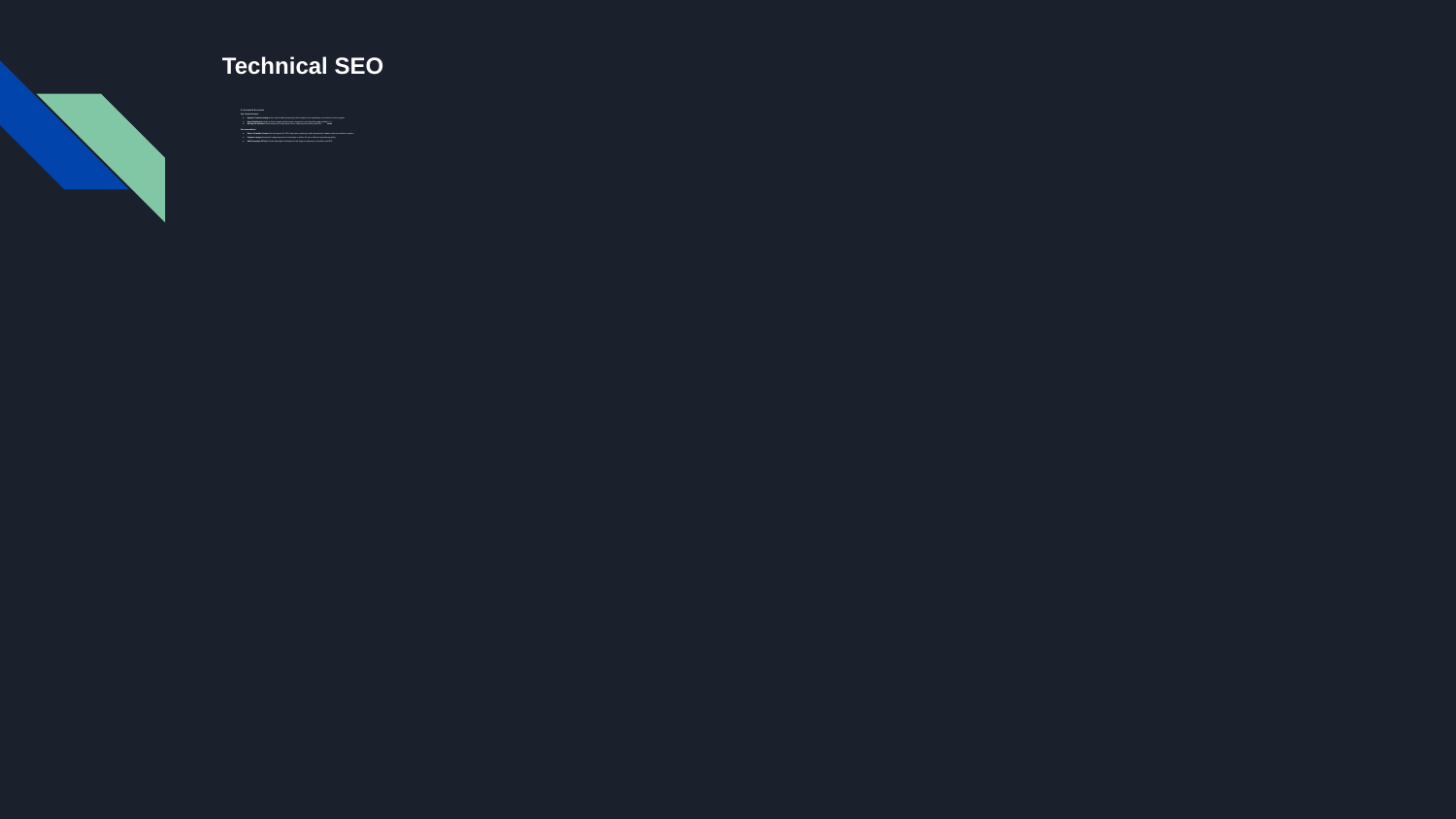

# Technical SEO

2. Acrobat AI Assistant
Key Technical Issues:
Dynamic Content Loading: Some content loads dynamically, which might not be immediately accessible to search engines.​
Image Optimization: High-resolution images without proper compression can slow down page loading.​Reddit
Missing Alt Attributes: Some images lack descriptive alt text, affecting accessibility and SEO.​
Recommendations:
Ensure Crawlable Content: Use techniques like SSR or dynamic rendering to make dynamically loaded content accessible to crawlers.​
Compress Images: Implement image compression techniques to reduce file sizes without compromising quality.​
Add Descriptive Alt Text: Provide meaningful alt attributes for all images to enhance accessibility and SEO.